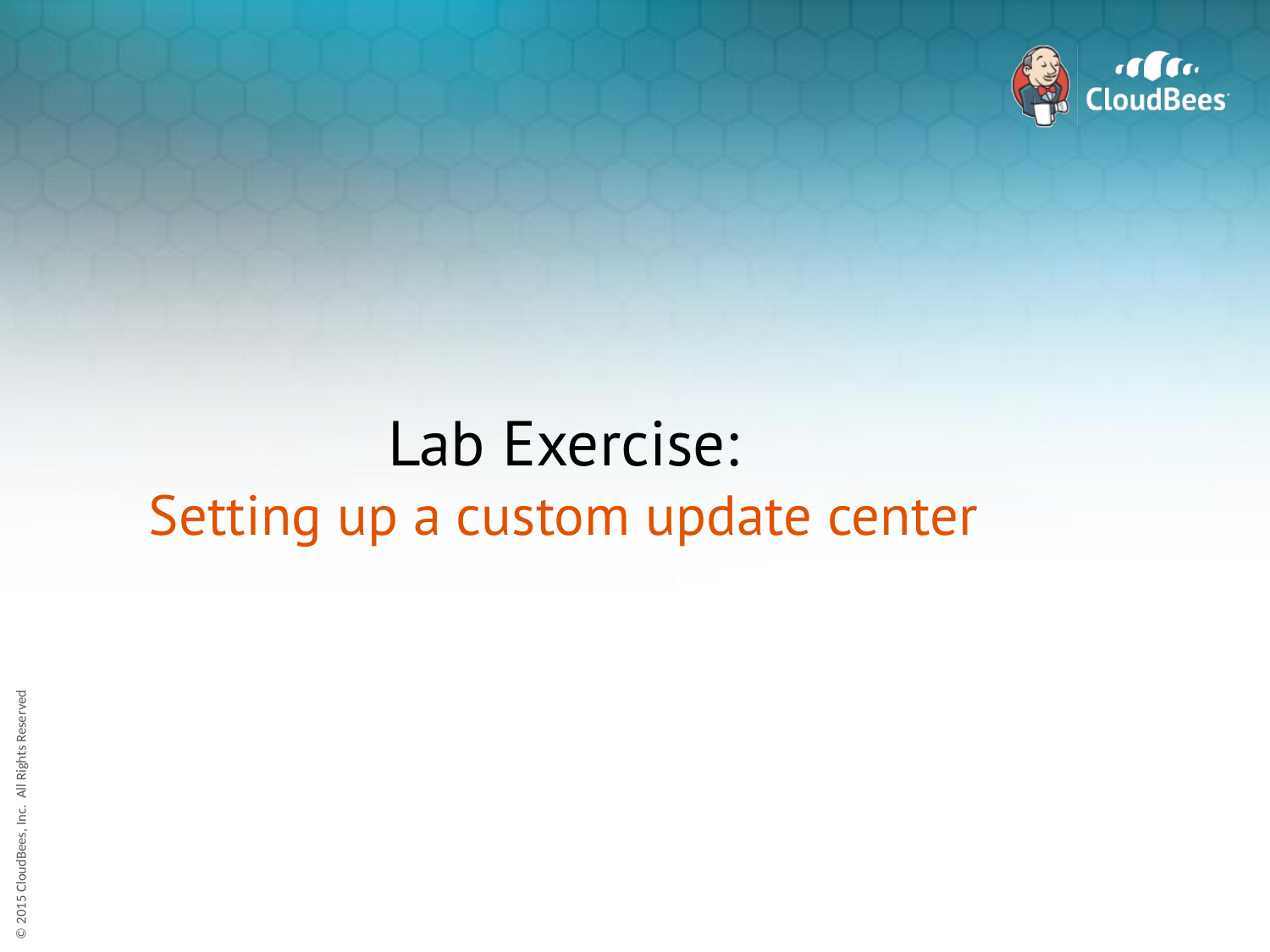

# Lab Exercise:
Setting up a custom update center